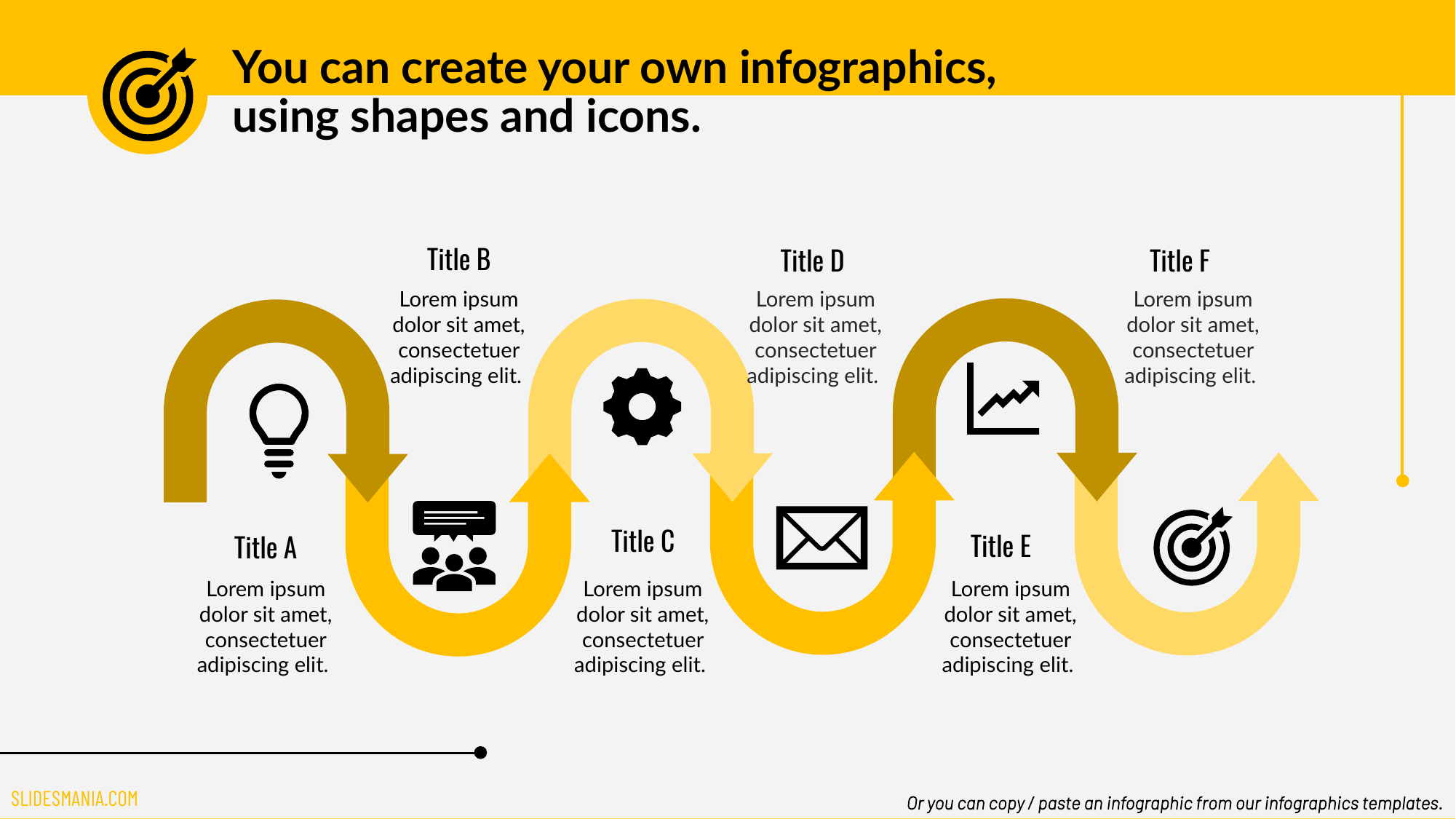

# You can create your own infographics, using shapes and icons.
Title B
Title D
Title F
Lorem ipsum dolor sit amet, consectetuer adipiscing elit.
Lorem ipsum dolor sit amet, consectetuer adipiscing elit.
Lorem ipsum dolor sit amet, consectetuer adipiscing elit.

Title C
Title E
Title A
Lorem ipsum dolor sit amet, consectetuer adipiscing elit.
Lorem ipsum dolor sit amet, consectetuer adipiscing elit.
Lorem ipsum dolor sit amet, consectetuer adipiscing elit.
Or you can copy / paste an infographic from our infographics templates.